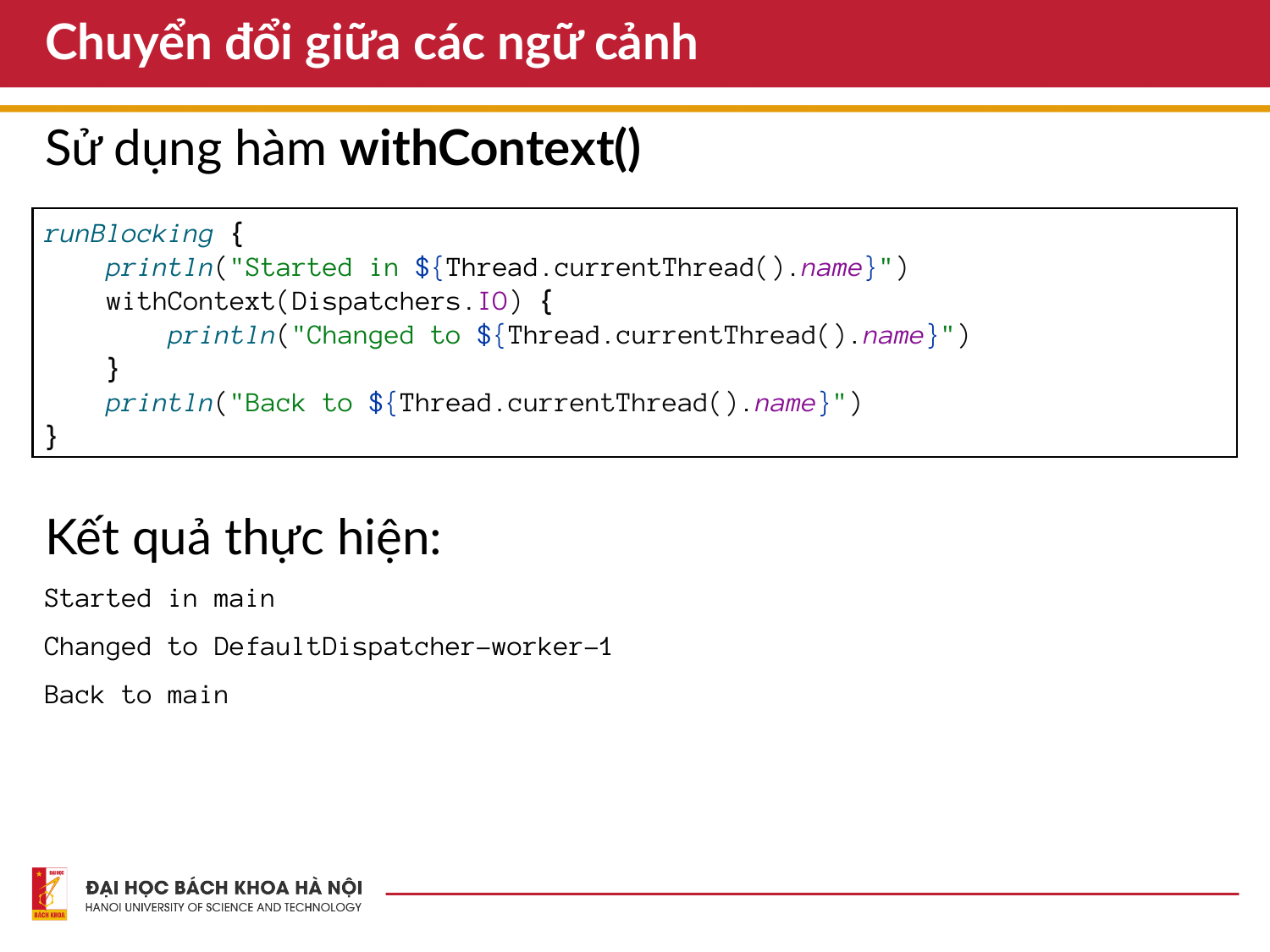

# Chuyển đổi giữa các ngữ cảnh
Sử dụng hàm withContext()
runBlocking {
    println("Started in ${Thread.currentThread().name}")
    withContext(Dispatchers.IO) {
        println("Changed to ${Thread.currentThread().name}")
    }
    println("Back to ${Thread.currentThread().name}")
}
Kết quả thực hiện:
Started in main
Changed to DefaultDispatcher-worker-1
Back to main